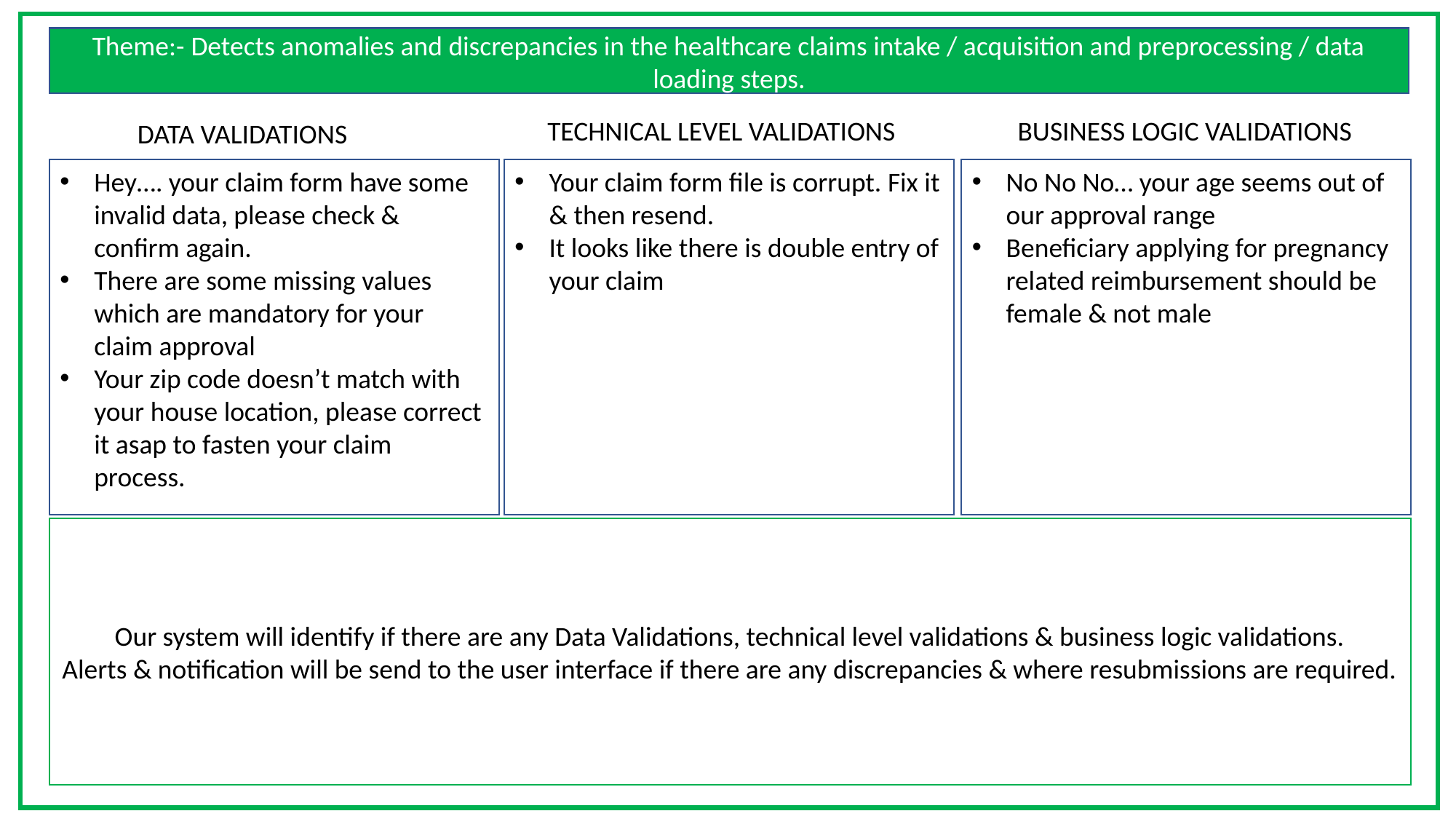

Theme:- Detects anomalies and discrepancies in the healthcare claims intake / acquisition and preprocessing / data loading steps.
TECHNICAL LEVEL VALIDATIONS
BUSINESS LOGIC VALIDATIONS
DATA VALIDATIONS
Hey…. your claim form have some invalid data, please check & confirm again.
There are some missing values which are mandatory for your claim approval
Your zip code doesn’t match with your house location, please correct it asap to fasten your claim process.
Your claim form file is corrupt. Fix it & then resend.
It looks like there is double entry of your claim
No No No… your age seems out of our approval range
Beneficiary applying for pregnancy related reimbursement should be female & not male

Our system will identify if there are any Data Validations, technical level validations & business logic validations.
Alerts & notification will be send to the user interface if there are any discrepancies & where resubmissions are required.